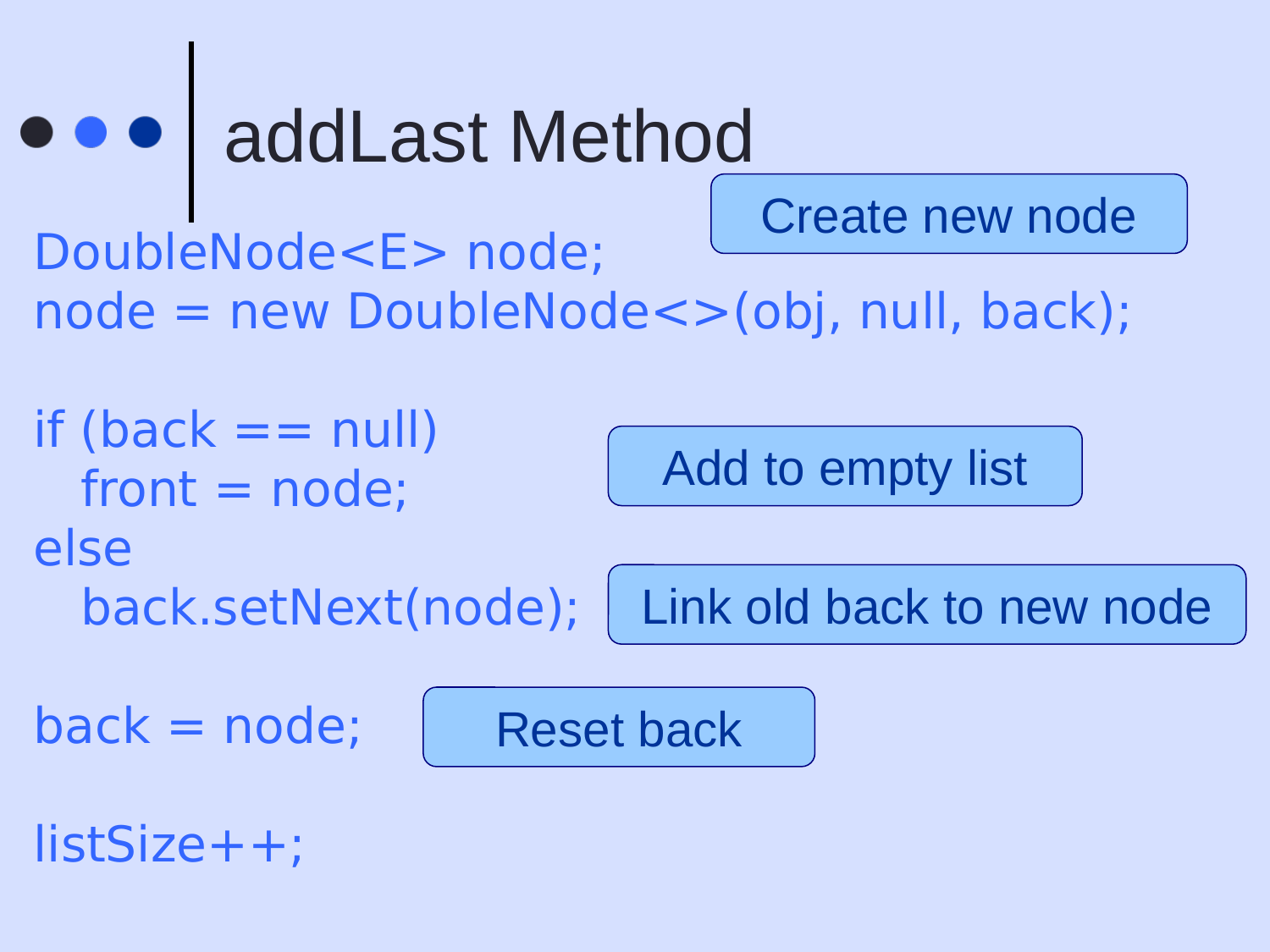

# addLast Method
Create new node
DoubleNode<E> node;
node = new DoubleNode<>(obj, null, back);

if (back == null)
   front = node;
else
   back.setNext(node);

back = node;

listSize++;
Add to empty list
Link old back to new node
Reset back